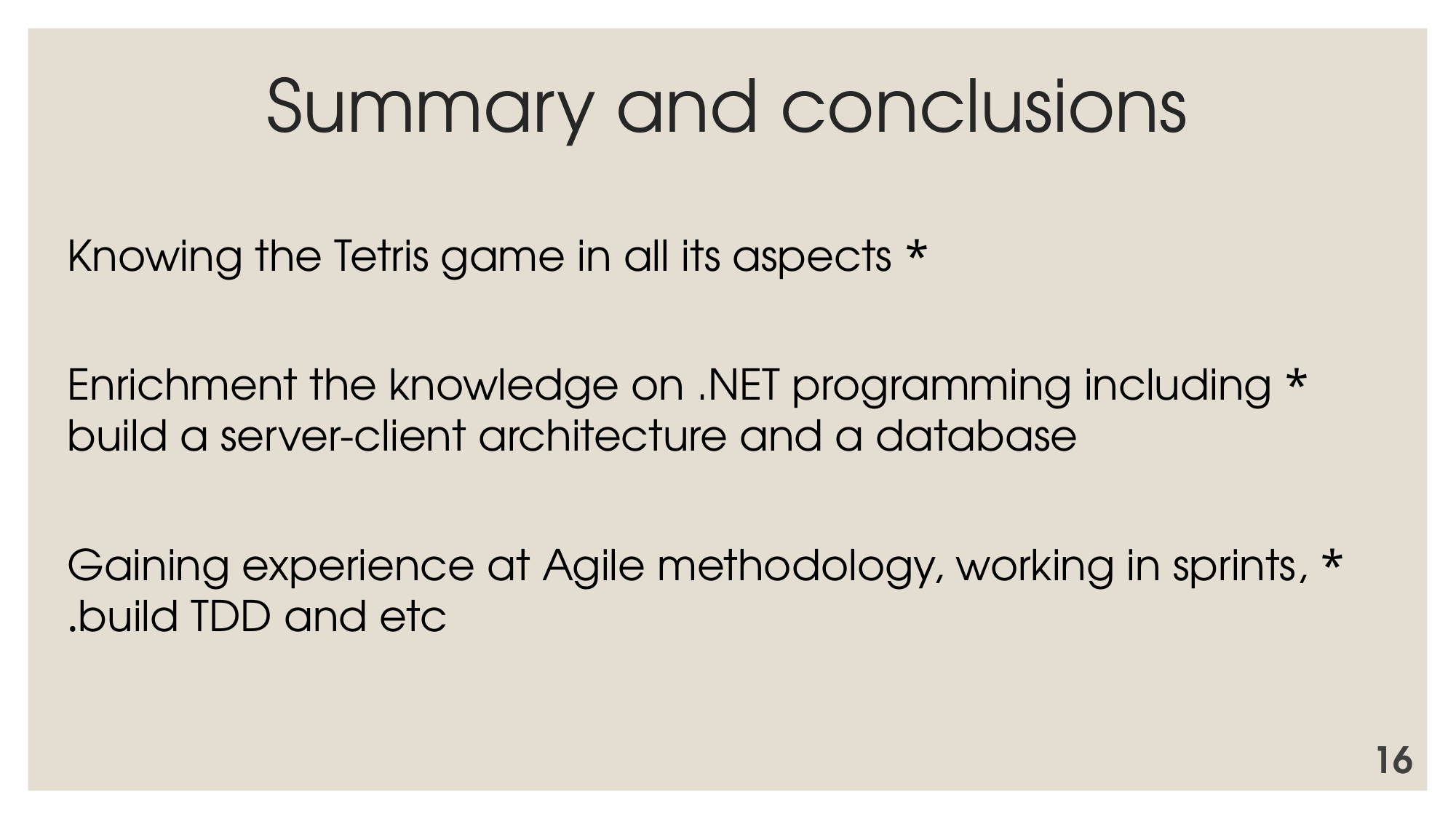

# Summary and conclusions
* Knowing the Tetris game in all its aspects

* Enrichment the knowledge on .NET programming including build a server-client architecture and a database

* Gaining experience at Agile methodology, working in sprints, build TDD and etc.
16